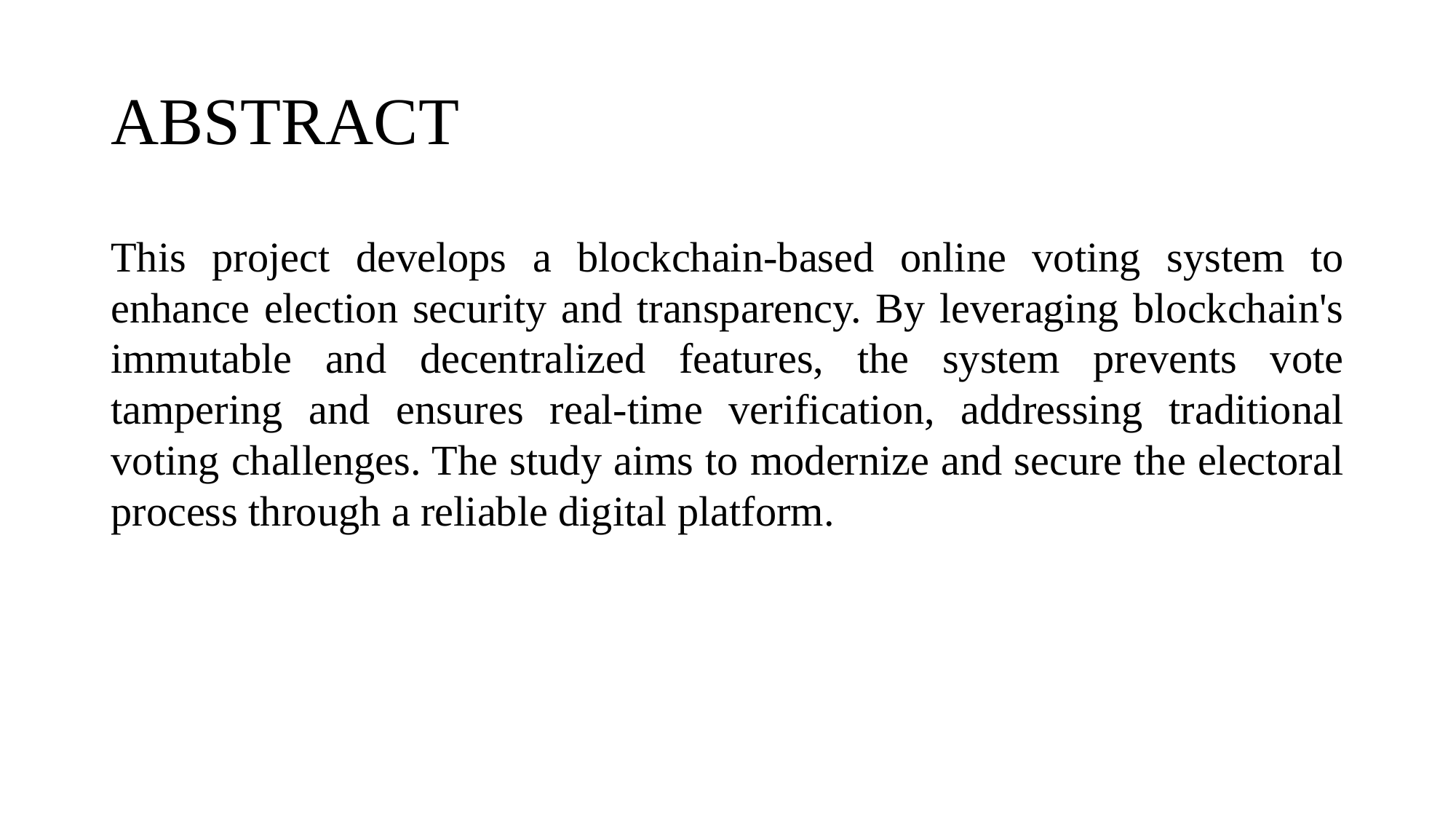

# ABSTRACT
This project develops a blockchain-based online voting system to enhance election security and transparency. By leveraging blockchain's immutable and decentralized features, the system prevents vote tampering and ensures real-time verification, addressing traditional voting challenges. The study aims to modernize and secure the electoral process through a reliable digital platform.